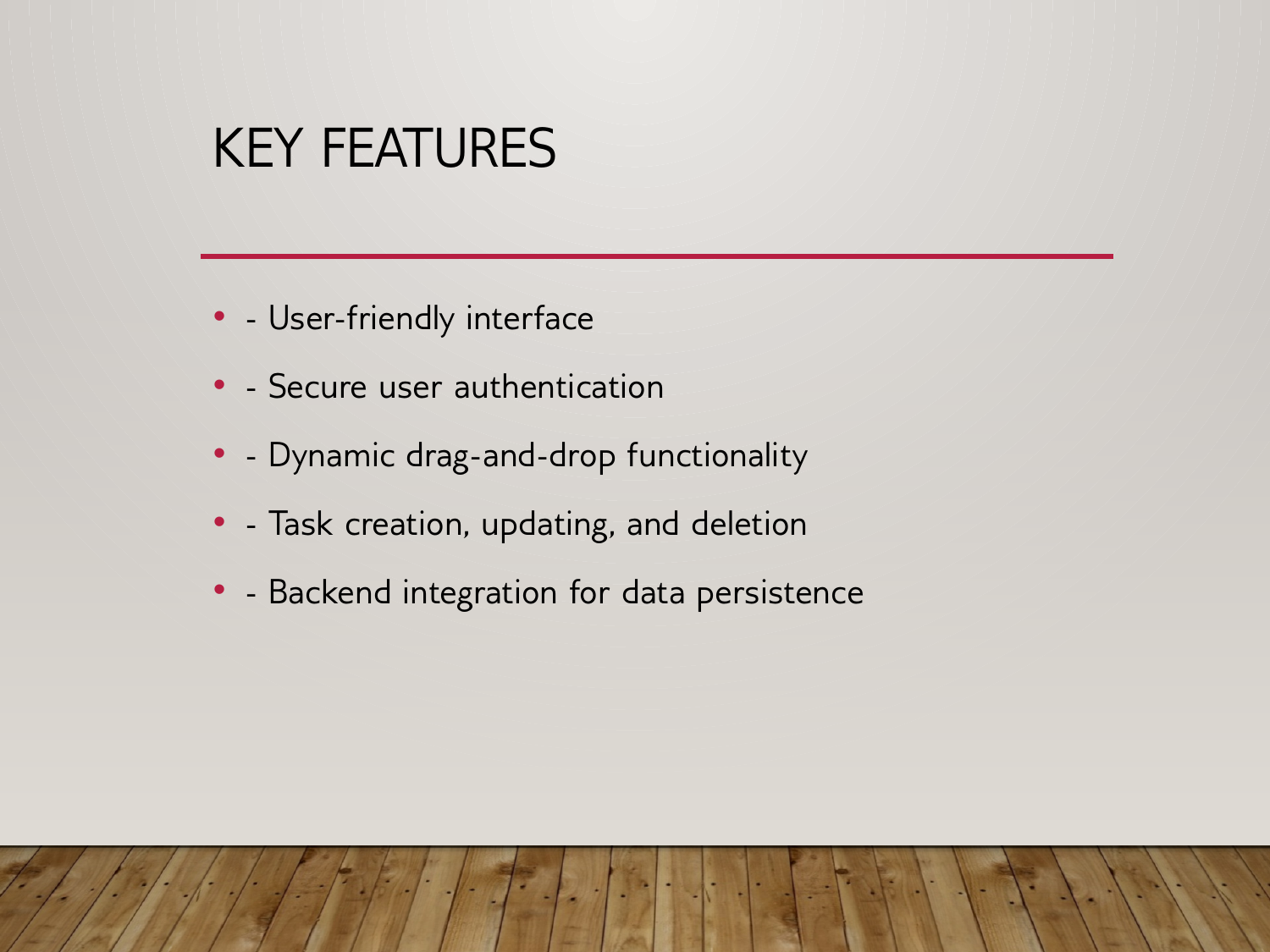

# Key Features
- User-friendly interface
- Secure user authentication
- Dynamic drag-and-drop functionality
- Task creation, updating, and deletion
- Backend integration for data persistence